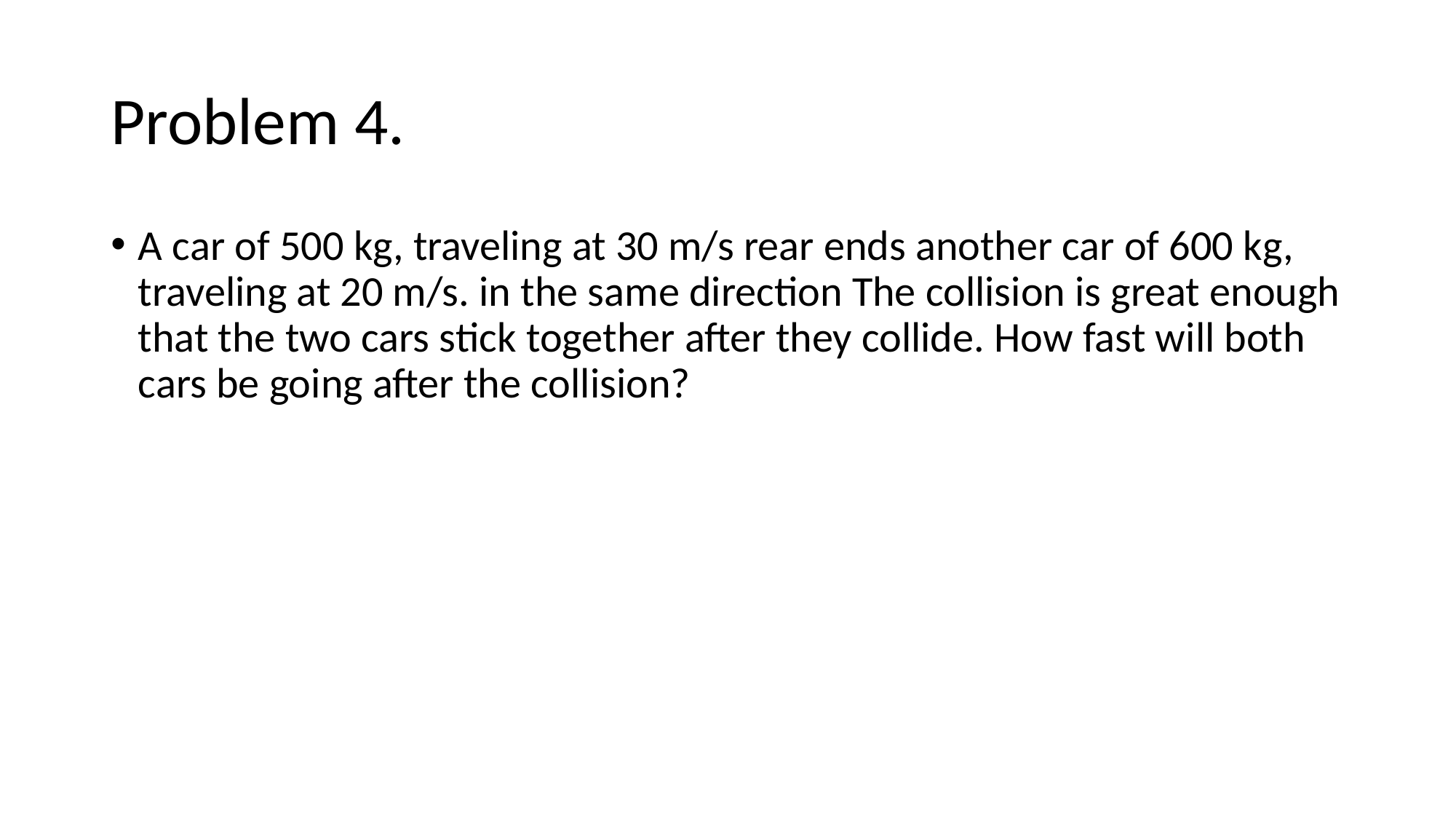

# Problem 4.
A car of 500 kg, traveling at 30 m/s rear ends another car of 600 kg, traveling at 20 m/s. in the same direction The collision is great enough that the two cars stick together after they collide. How fast will both cars be going after the collision?